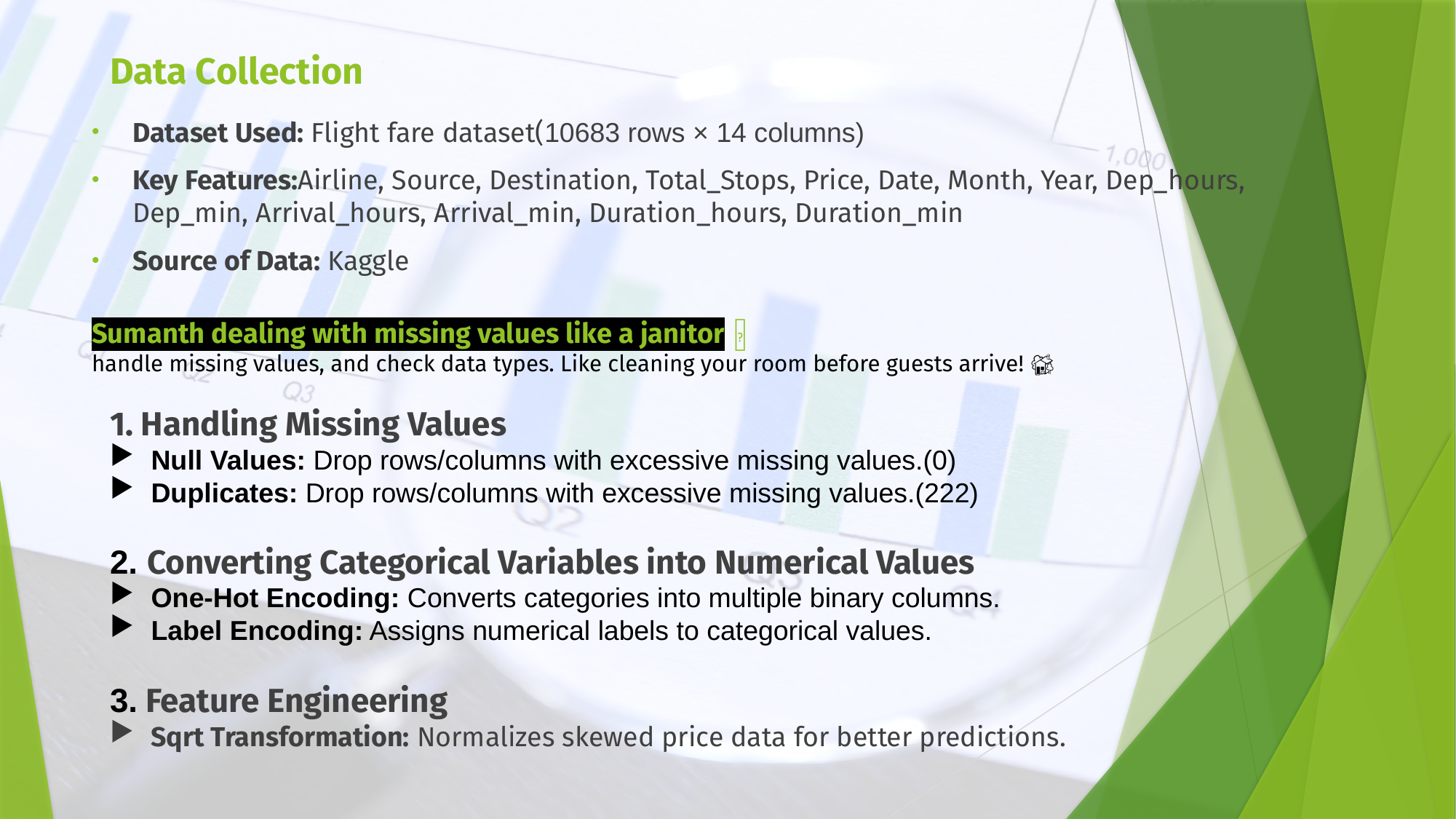

Data Collection
Dataset Used: Flight fare dataset(10683 rows × 14 columns)
Key Features:Airline, Source, Destination, Total_Stops, Price, Date, Month, Year, Dep_hours, Dep_min, Arrival_hours, Arrival_min, Duration_hours, Duration_min
Source of Data: Kaggle
# Sumanth dealing with missing values like a janitor 🧹 handle missing values, and check data types. Like cleaning your room before guests arrive! 🏡
1. Handling Missing Values
Null Values: Drop rows/columns with excessive missing values.(0)
Duplicates: Drop rows/columns with excessive missing values.(222)

2. Converting Categorical Variables into Numerical Values
One-Hot Encoding: Converts categories into multiple binary columns.
Label Encoding: Assigns numerical labels to categorical values.

3. Feature Engineering
Sqrt Transformation: Normalizes skewed price data for better predictions.